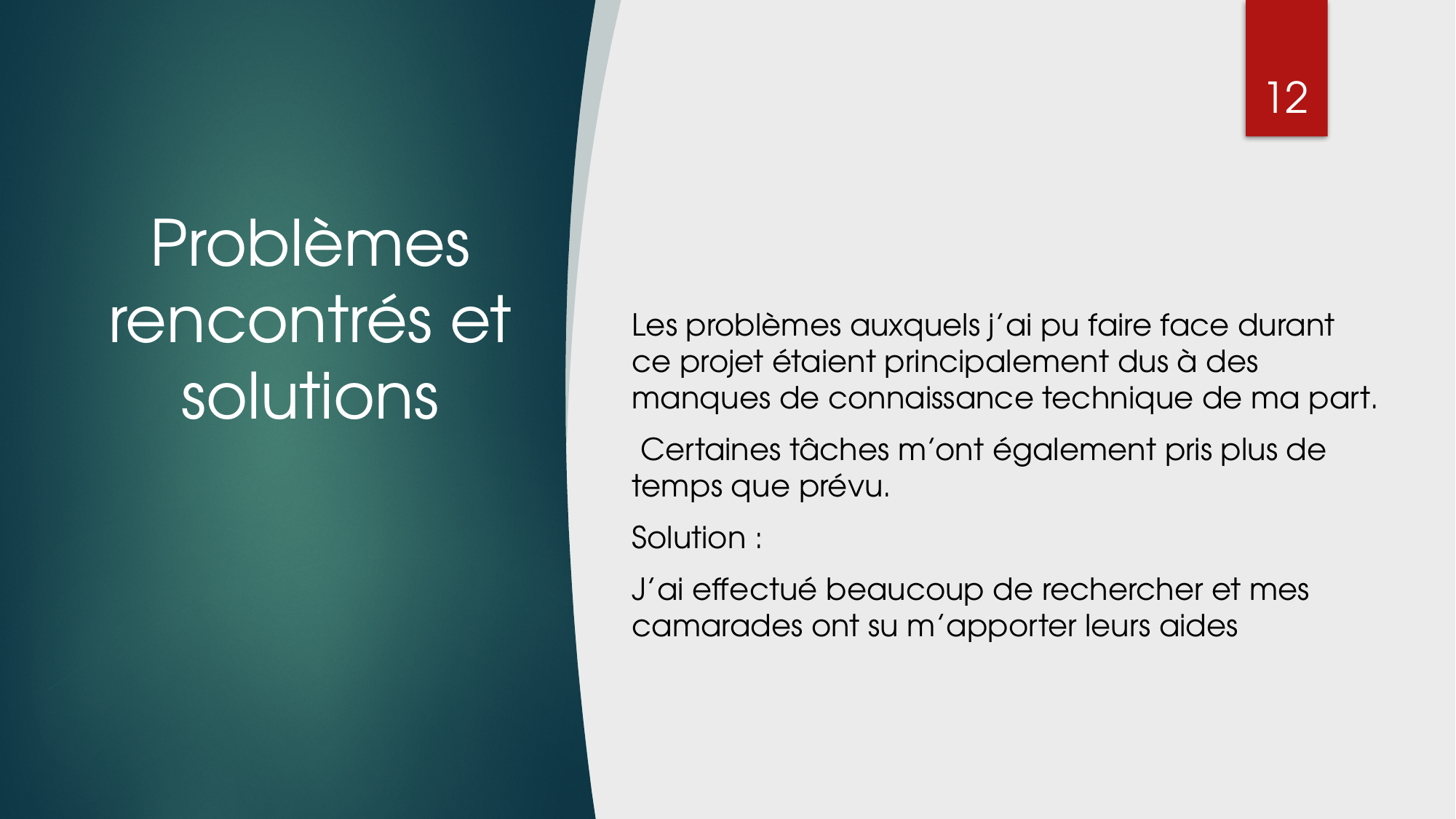

12
# Problèmes rencontrés et solutions

Les problèmes auxquels j’ai pu faire face durant ce projet étaient principalement dus à des manques de connaissance technique de ma part.
 Certaines tâches m’ont également pris plus de temps que prévu.
Solution :
J’ai effectué beaucoup de rechercher et mes camarades ont su m’apporter leurs aides